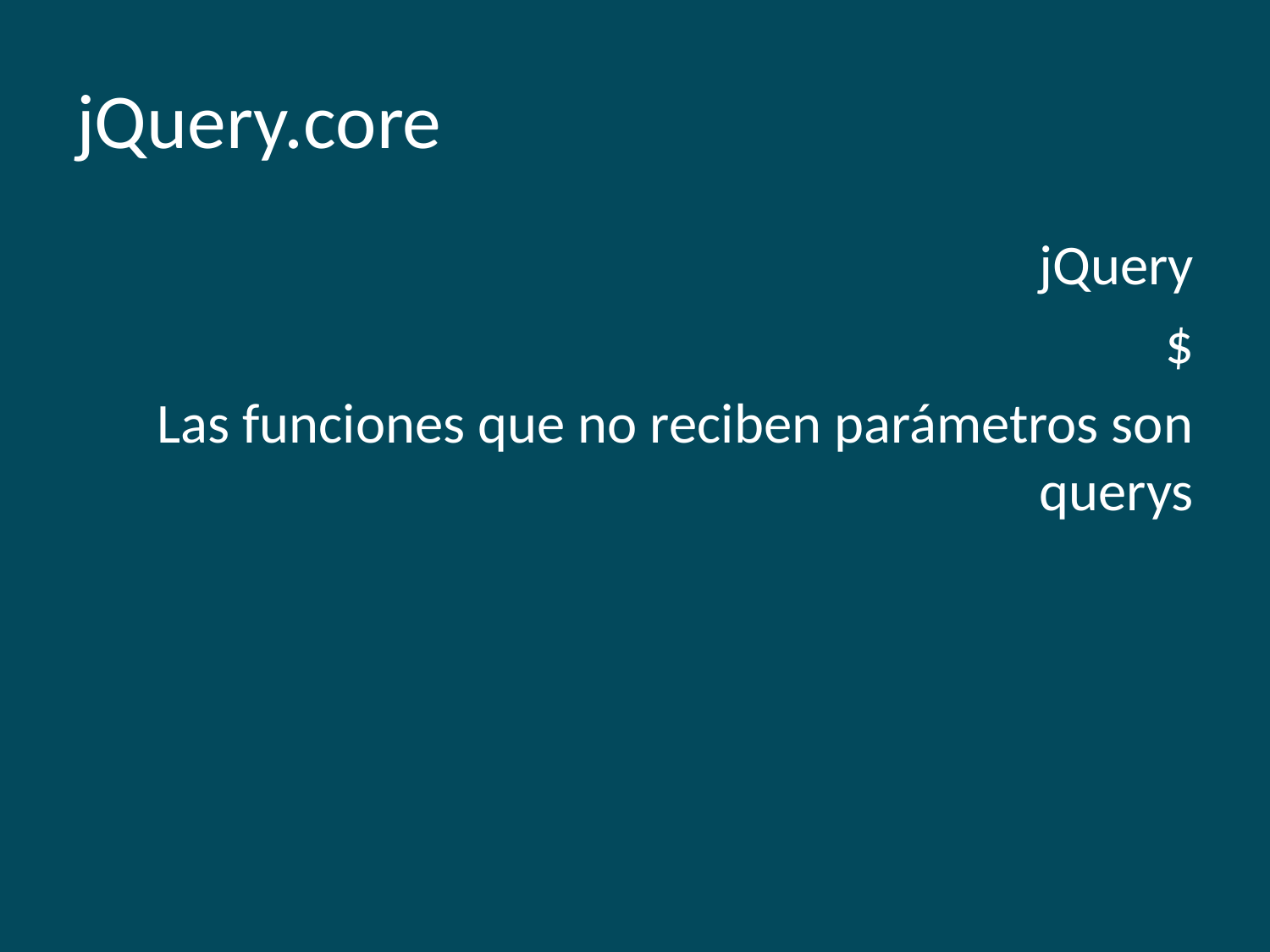

# jQuery.core
jQuery
$
Las funciones que no reciben parámetros son querys